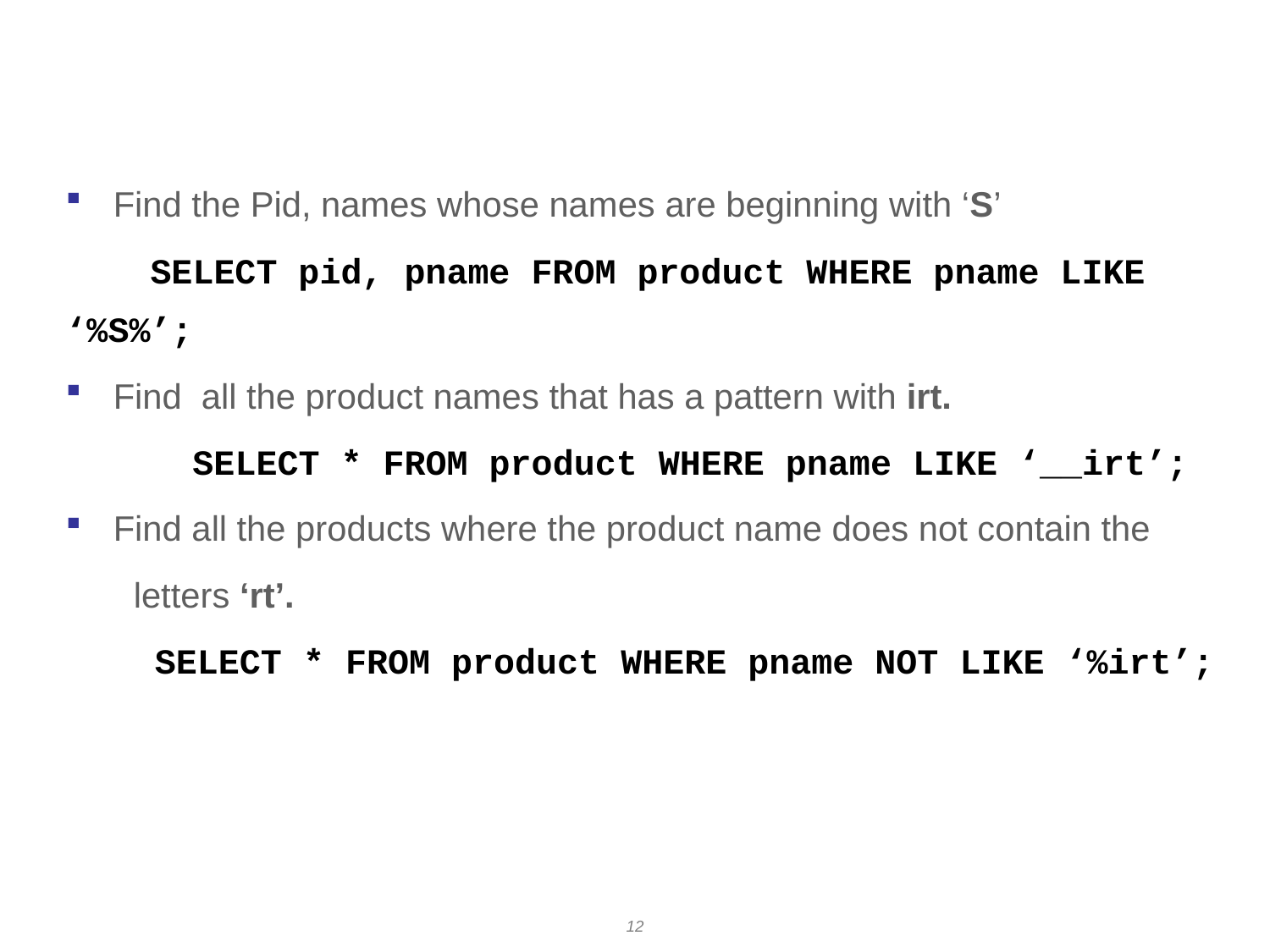

# Example
Find the Pid, names whose names are beginning with ‘S’
    SELECT pid, pname FROM product WHERE pname LIKE 	‘%S%’;
Find  all the product names that has a pattern with irt.
	SELECT * FROM product WHERE pname LIKE ‘__irt’;
Find all the products where the product name does not contain the
       letters ‘rt’.
        SELECT * FROM product WHERE pname NOT LIKE ‘%irt’;
12